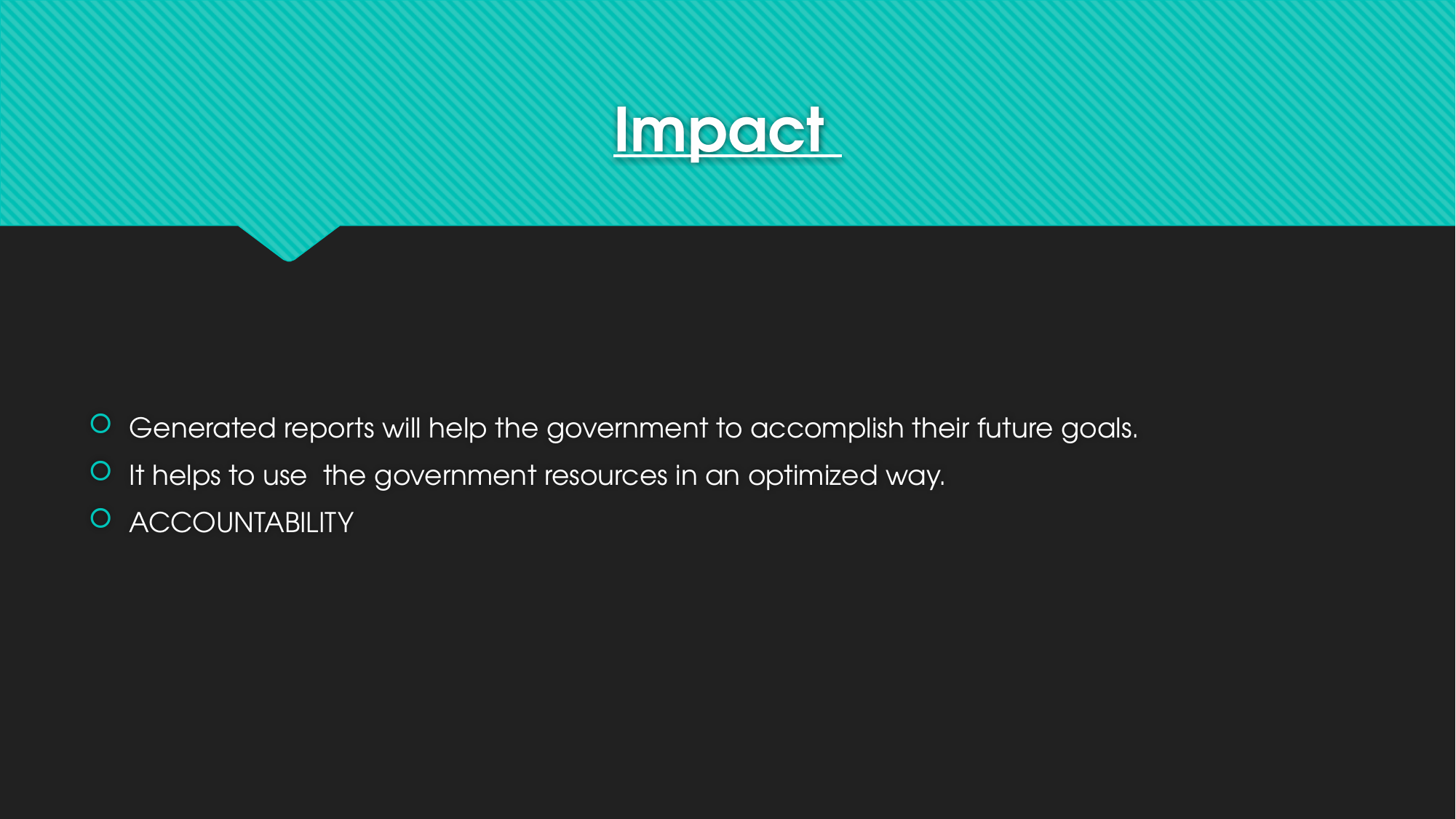

# Impact
Generated reports will help the government to accomplish their future goals.
It helps to use  the government resources in an optimized way.
ACCOUNTABILITY